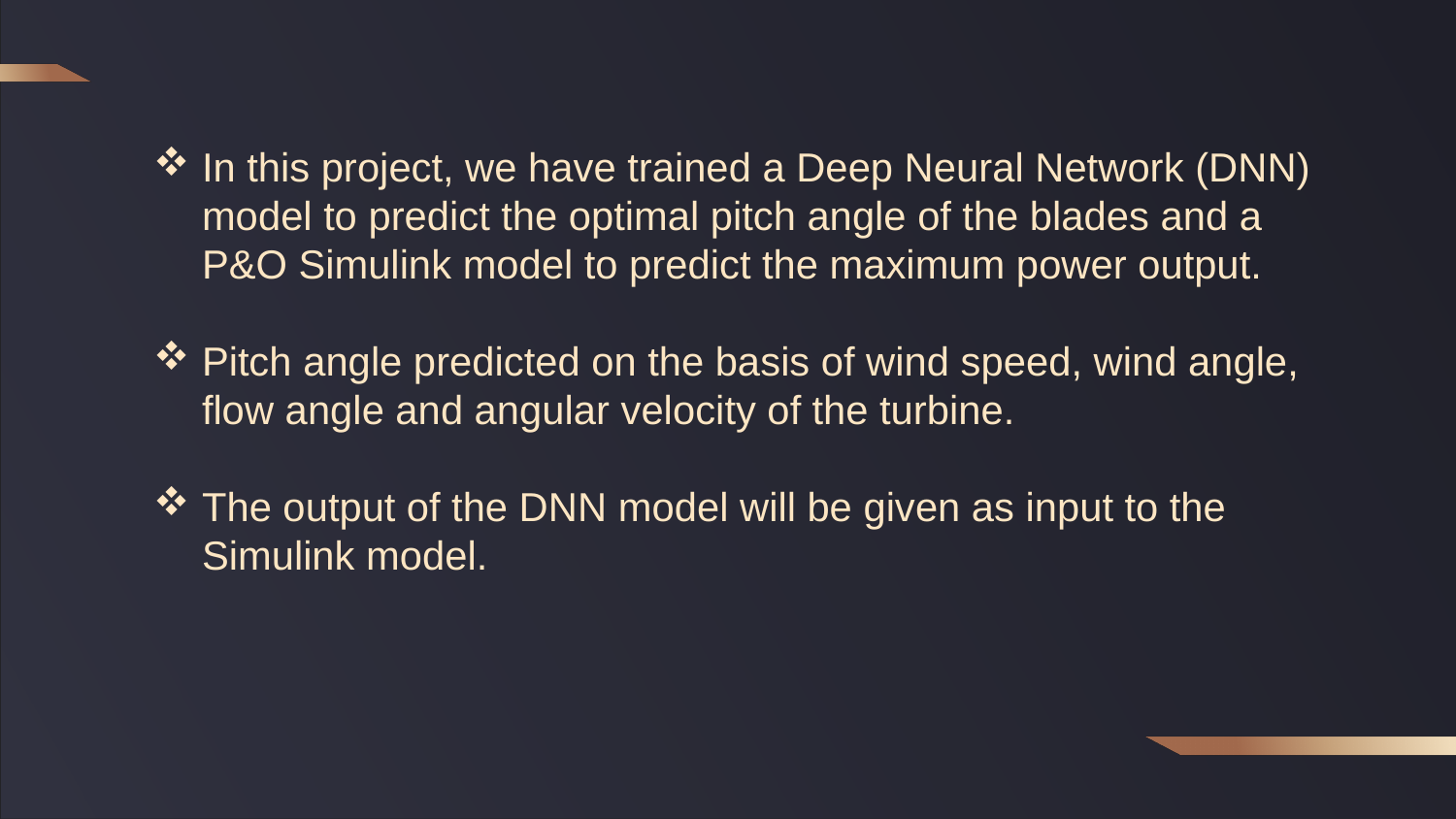

In this project, we have trained a Deep Neural Network (DNN) model to predict the optimal pitch angle of the blades and a P&O Simulink model to predict the maximum power output.

Pitch angle predicted on the basis of wind speed, wind angle, flow angle and angular velocity of the turbine.

The output of the DNN model will be given as input to the Simulink model.